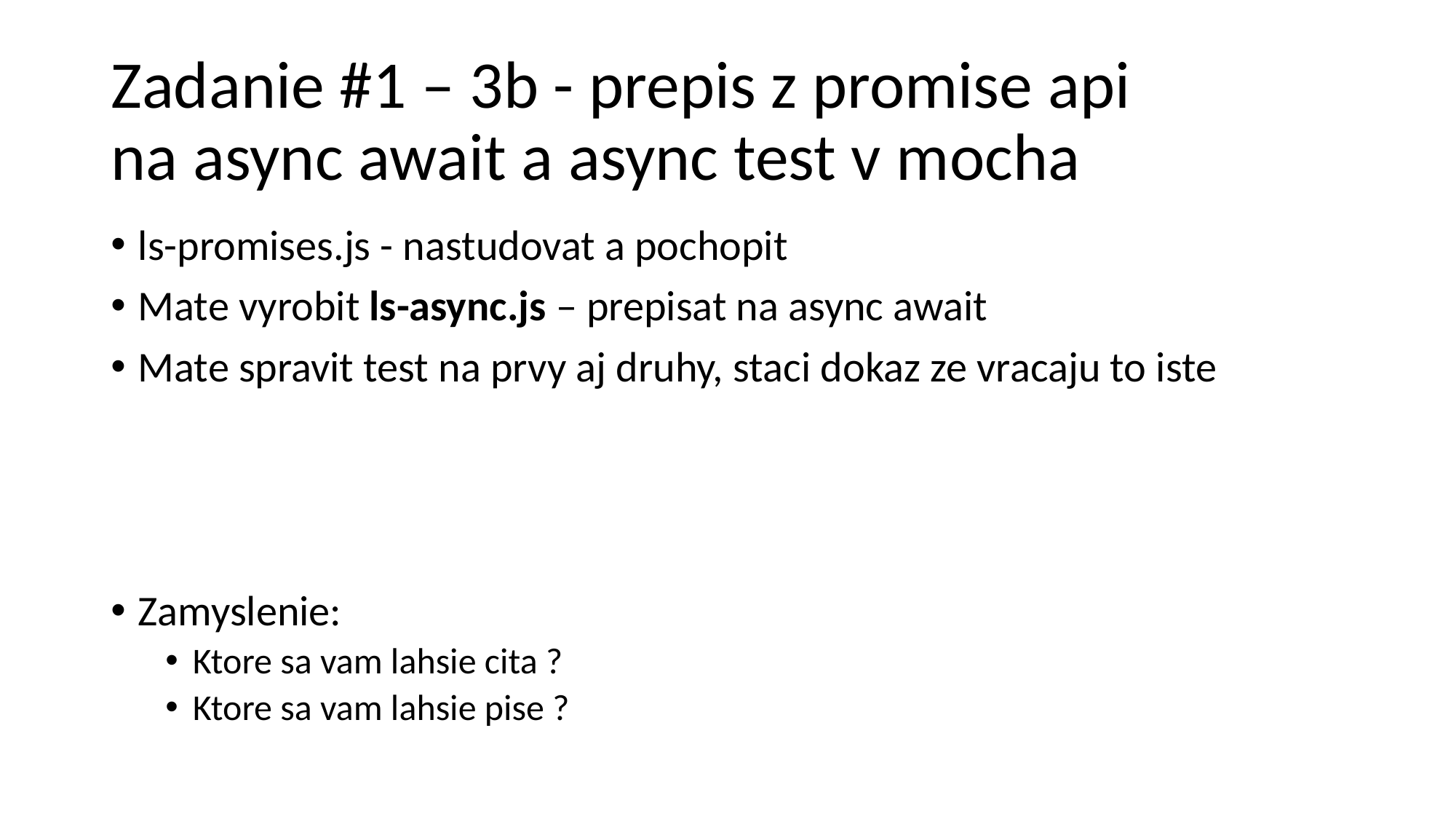

# Zadanie #1 – 3b - prepis z promise api na async await a async test v mocha
ls-promises.js - nastudovat a pochopit
Mate vyrobit ls-async.js – prepisat na async await
Mate spravit test na prvy aj druhy, staci dokaz ze vracaju to iste

Zamyslenie:
Ktore sa vam lahsie cita ?
Ktore sa vam lahsie pise ?